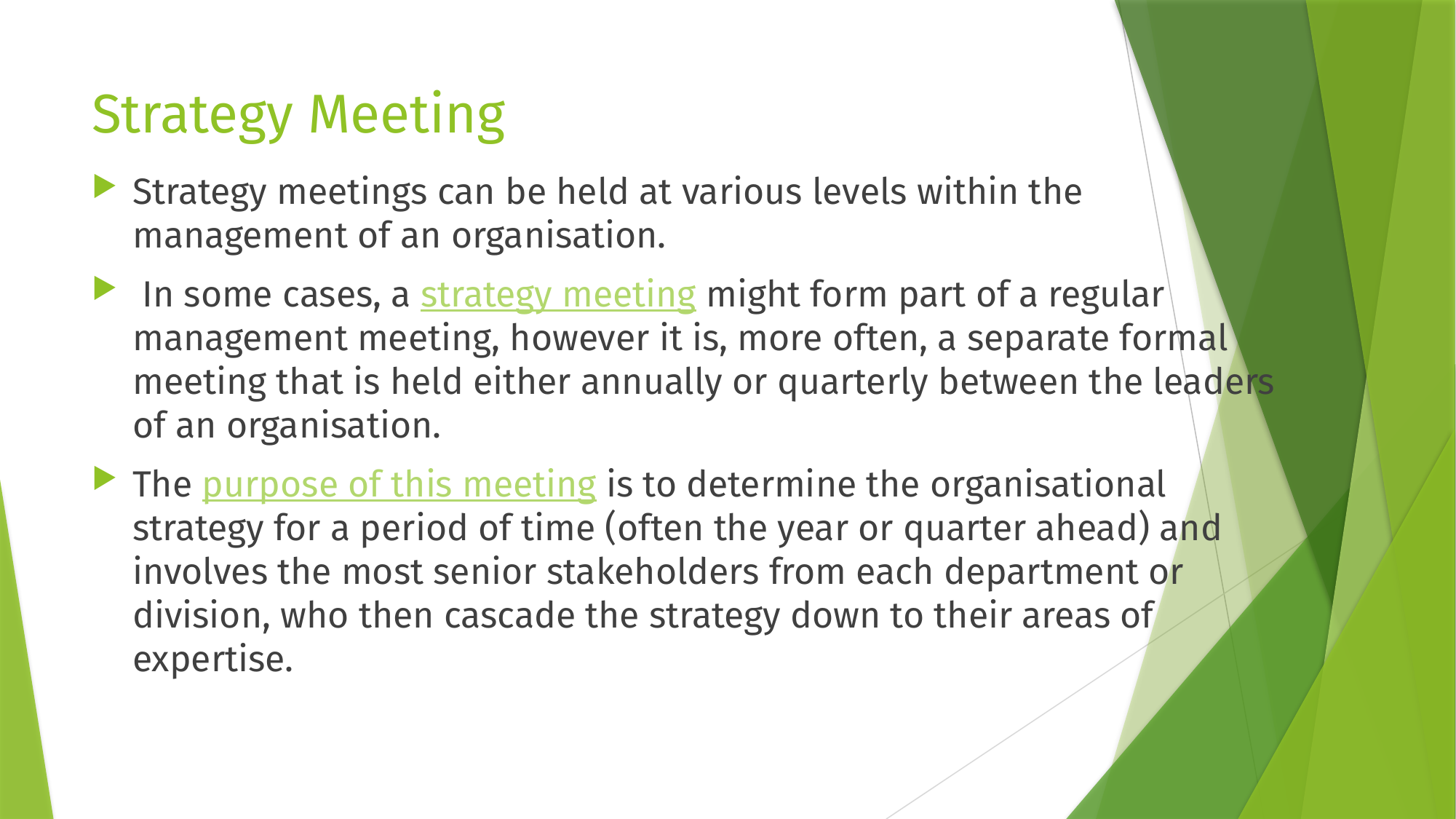

# Strategy Meeting
Strategy meetings can be held at various levels within the management of an organisation.
 In some cases, a strategy meeting might form part of a regular management meeting, however it is, more often, a separate formal meeting that is held either annually or quarterly between the leaders of an organisation.
The purpose of this meeting is to determine the organisational strategy for a period of time (often the year or quarter ahead) and involves the most senior stakeholders from each department or division, who then cascade the strategy down to their areas of expertise.